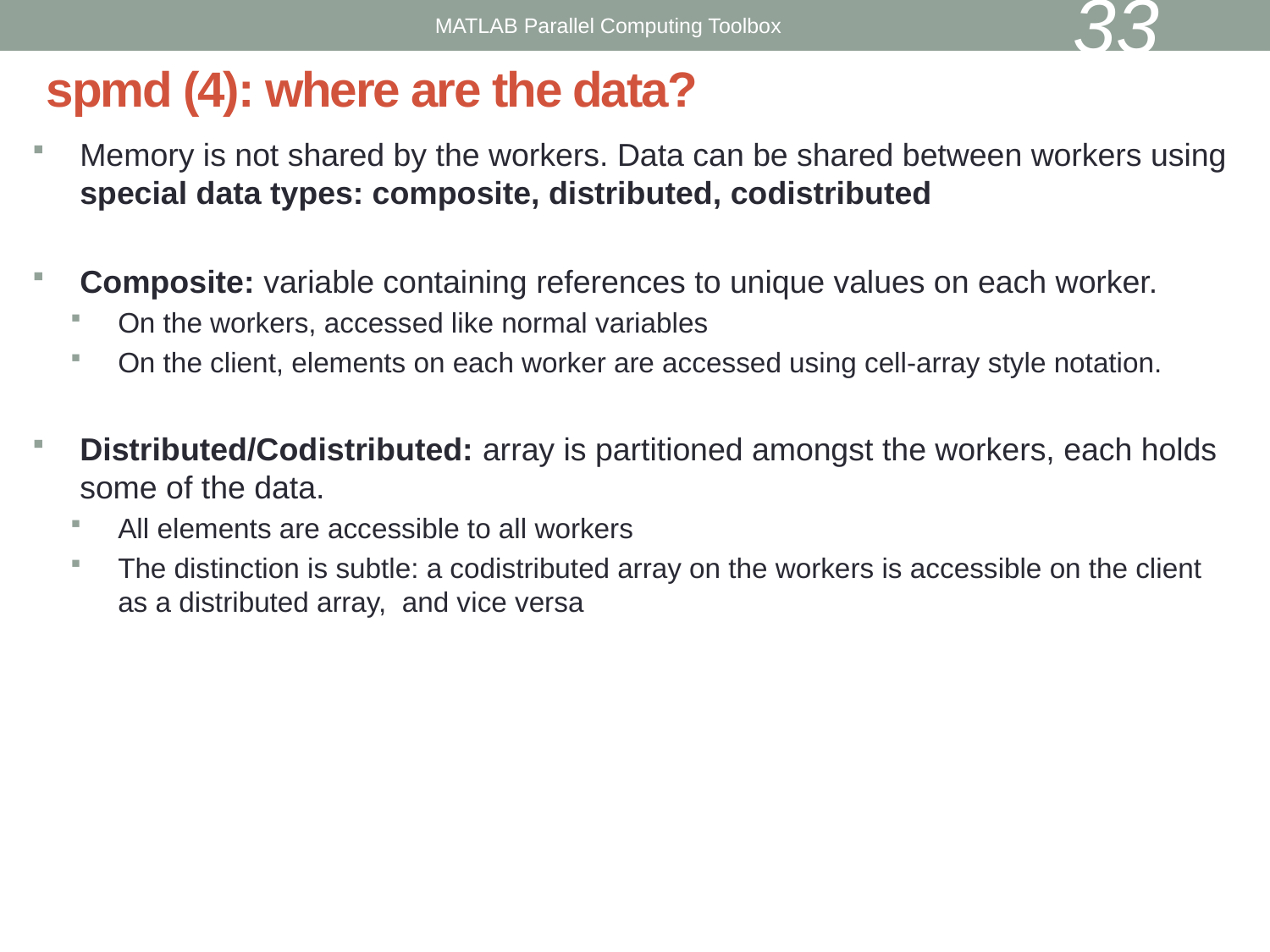

33
MATLAB Parallel Computing Toolbox
# spmd (4): where are the data?
Memory is not shared by the workers. Data can be shared between workers using special data types: composite, distributed, codistributed

Composite: variable containing references to unique values on each worker.
On the workers, accessed like normal variables
On the client, elements on each worker are accessed using cell-array style notation.

Distributed/Codistributed: array is partitioned amongst the workers, each holds some of the data.
All elements are accessible to all workers
The distinction is subtle: a codistributed array on the workers is accessible on the client as a distributed array,  and vice versa